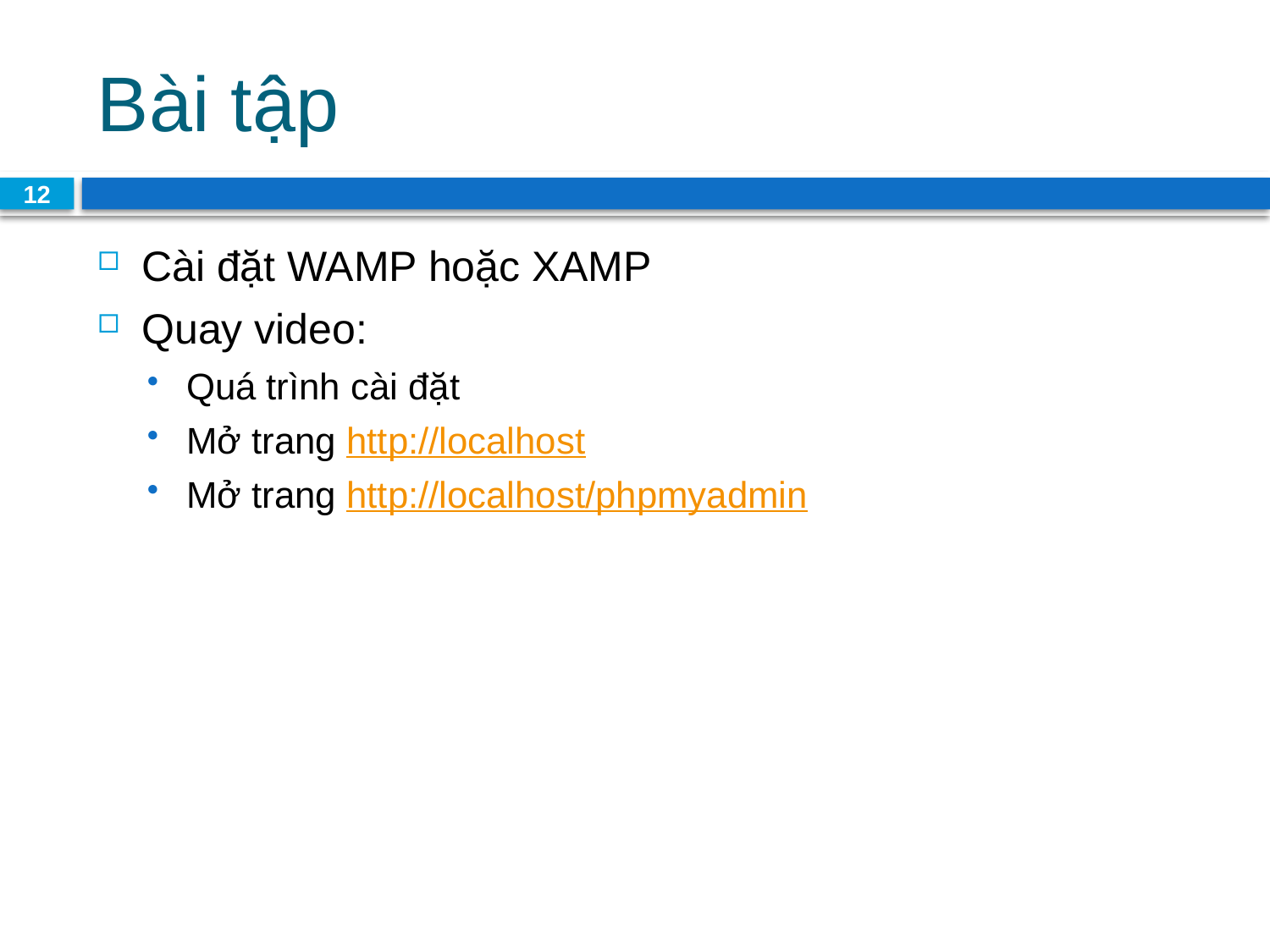

# Bài tập
12
Cài đặt WAMP hoặc XAMP
Quay video:
Quá trình cài đặt
Mở trang http://localhost
Mở trang http://localhost/phpmyadmin